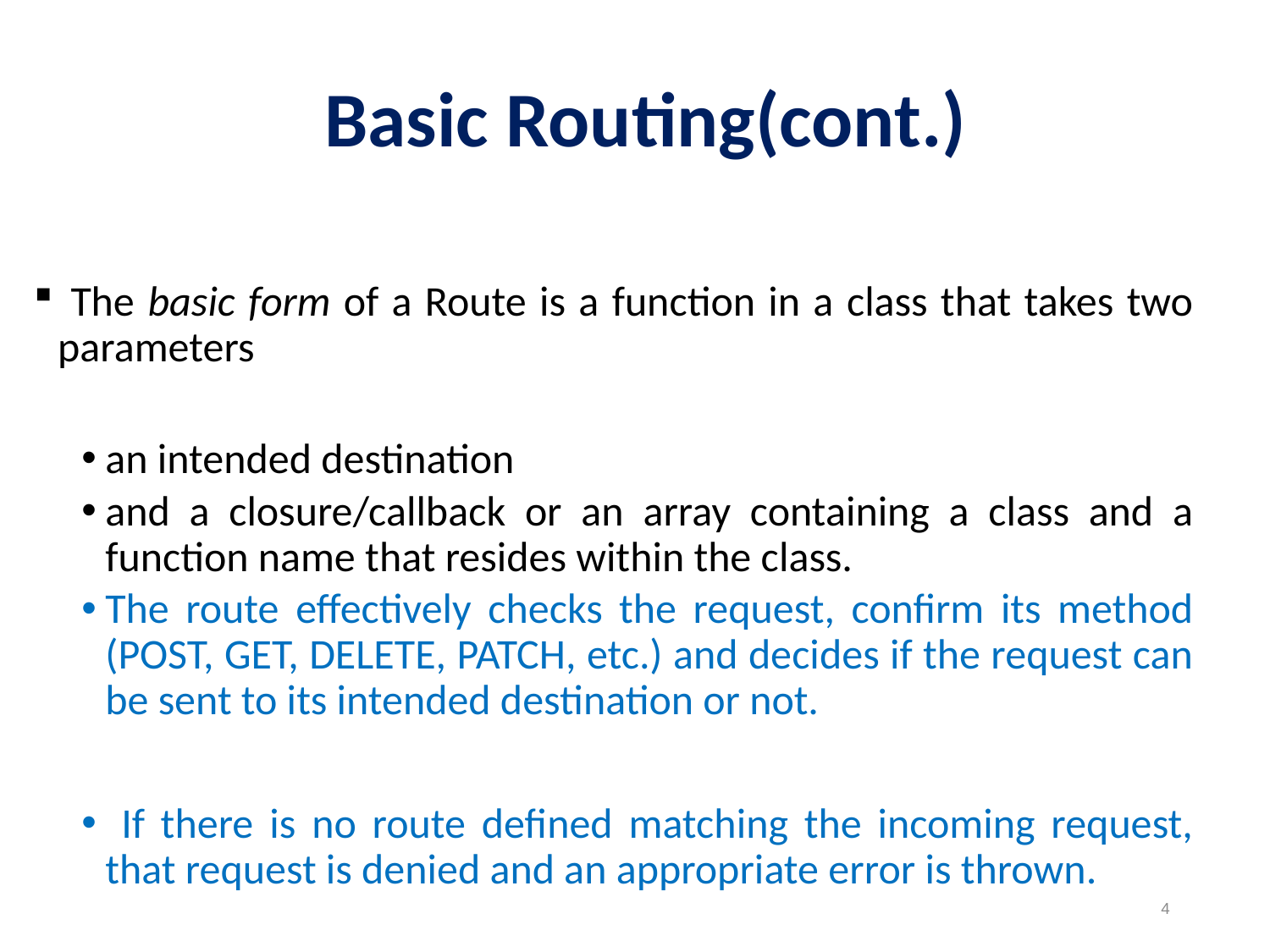

Basic Routing(cont.)

 The basic form of a Route is a function in a class that takes two parameters

an intended destination
and a closure/callback or an array containing a class and a function name that resides within the class.
The route effectively checks the request, confirm its method (POST, GET, DELETE, PATCH, etc.) and decides if the request can be sent to its intended destination or not.

 If there is no route defined matching the incoming request, that request is denied and an appropriate error is thrown.

4